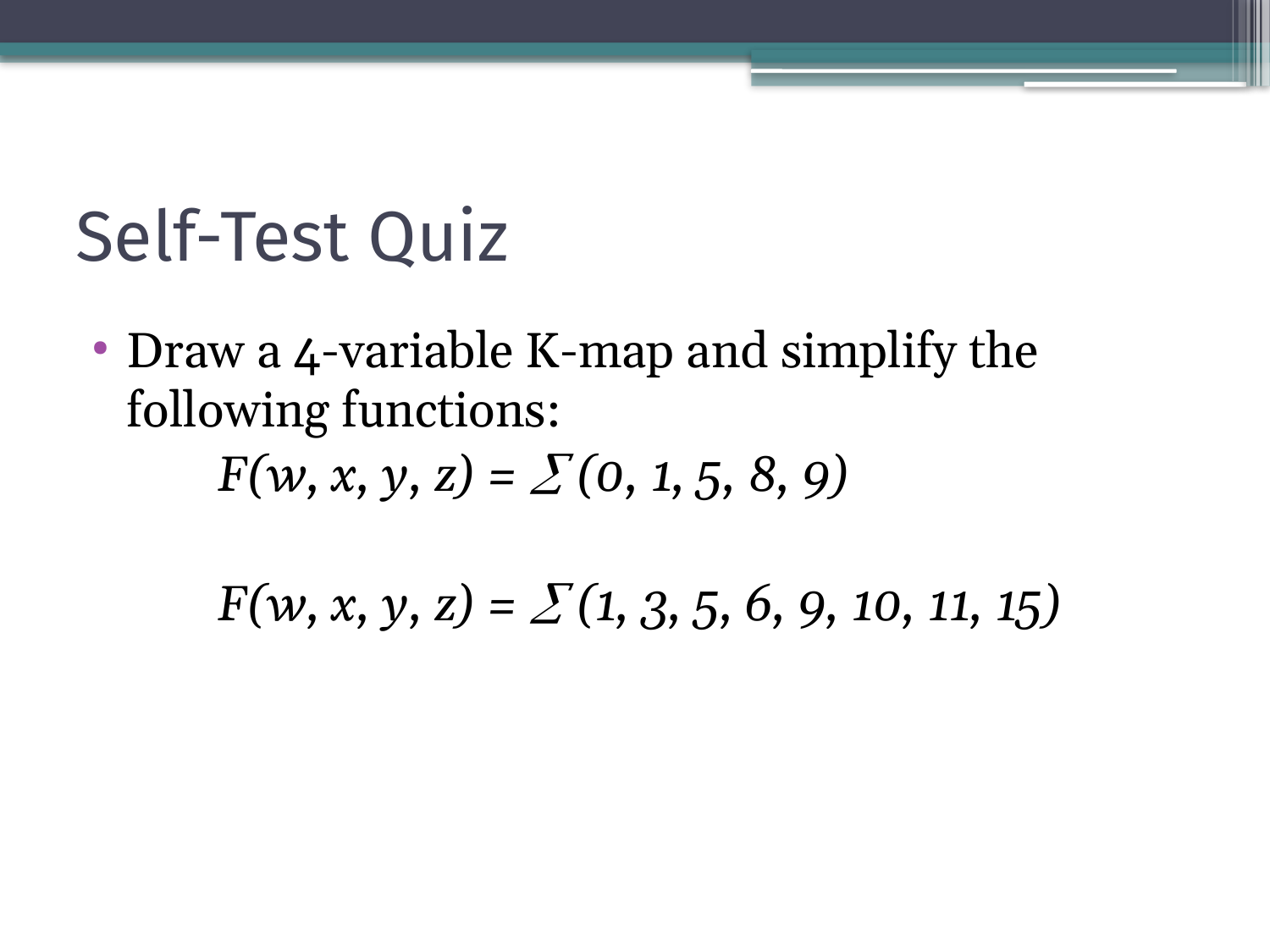

# Self-Test Quiz
Draw a 4-variable K-map and simplify the following functions:
	F(w, x, y, z) = ∑ (0, 1, 5, 8, 9)

	F(w, x, y, z) = ∑ (1, 3, 5, 6, 9, 10, 11, 15)